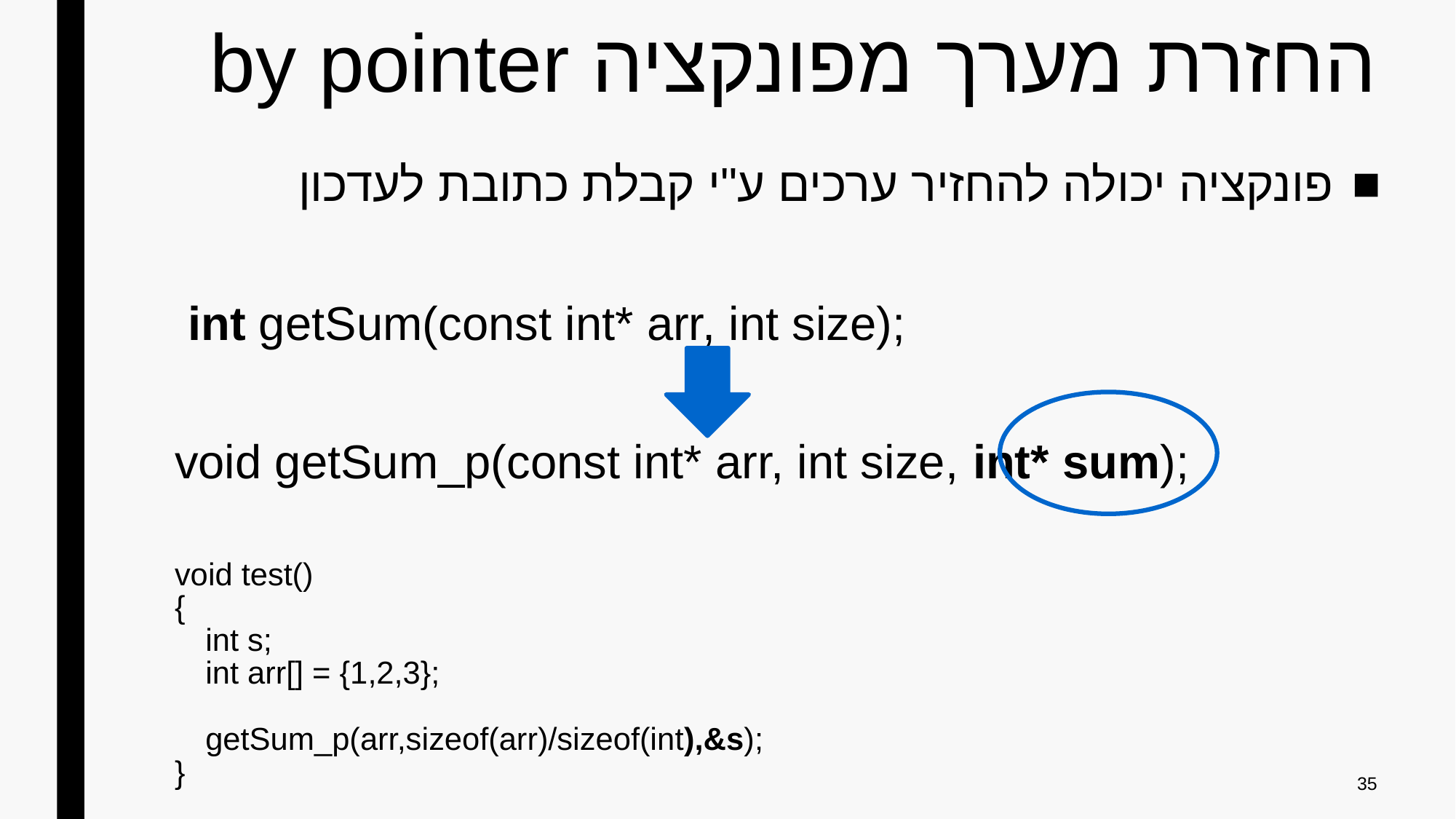

# החזרת מערך מפונקציה by pointer
פונקציה יכולה להחזיר ערכים ע"י קבלת כתובת לעדכון

 int getSum(const int* arr, int size);

void getSum_p(const int* arr, int size, int* sum);

void test()
{
	int s;
	int arr[] = {1,2,3};

	getSum_p(arr,sizeof(arr)/sizeof(int),&s);
}

35